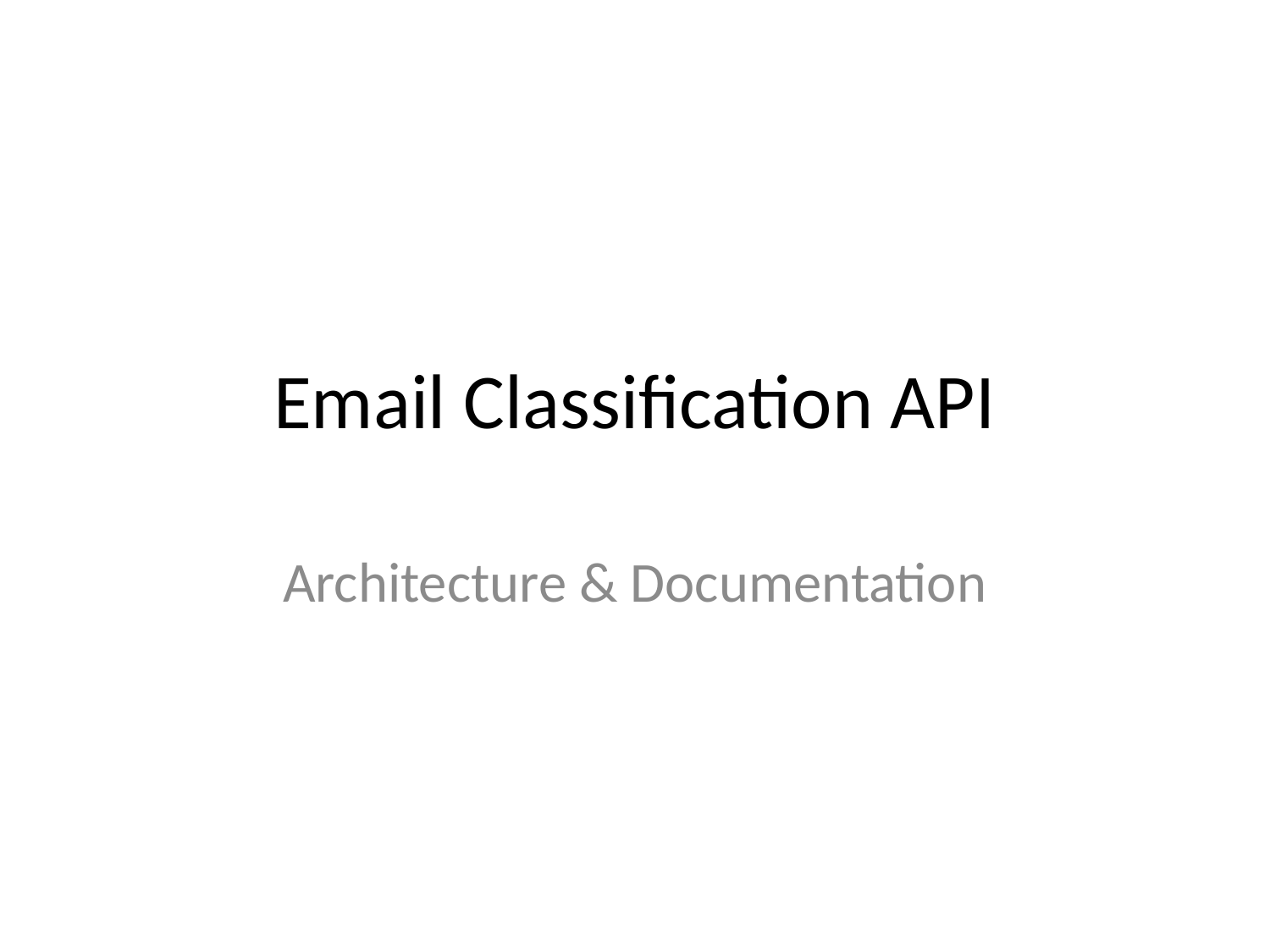

# Email Classification API
Architecture & Documentation